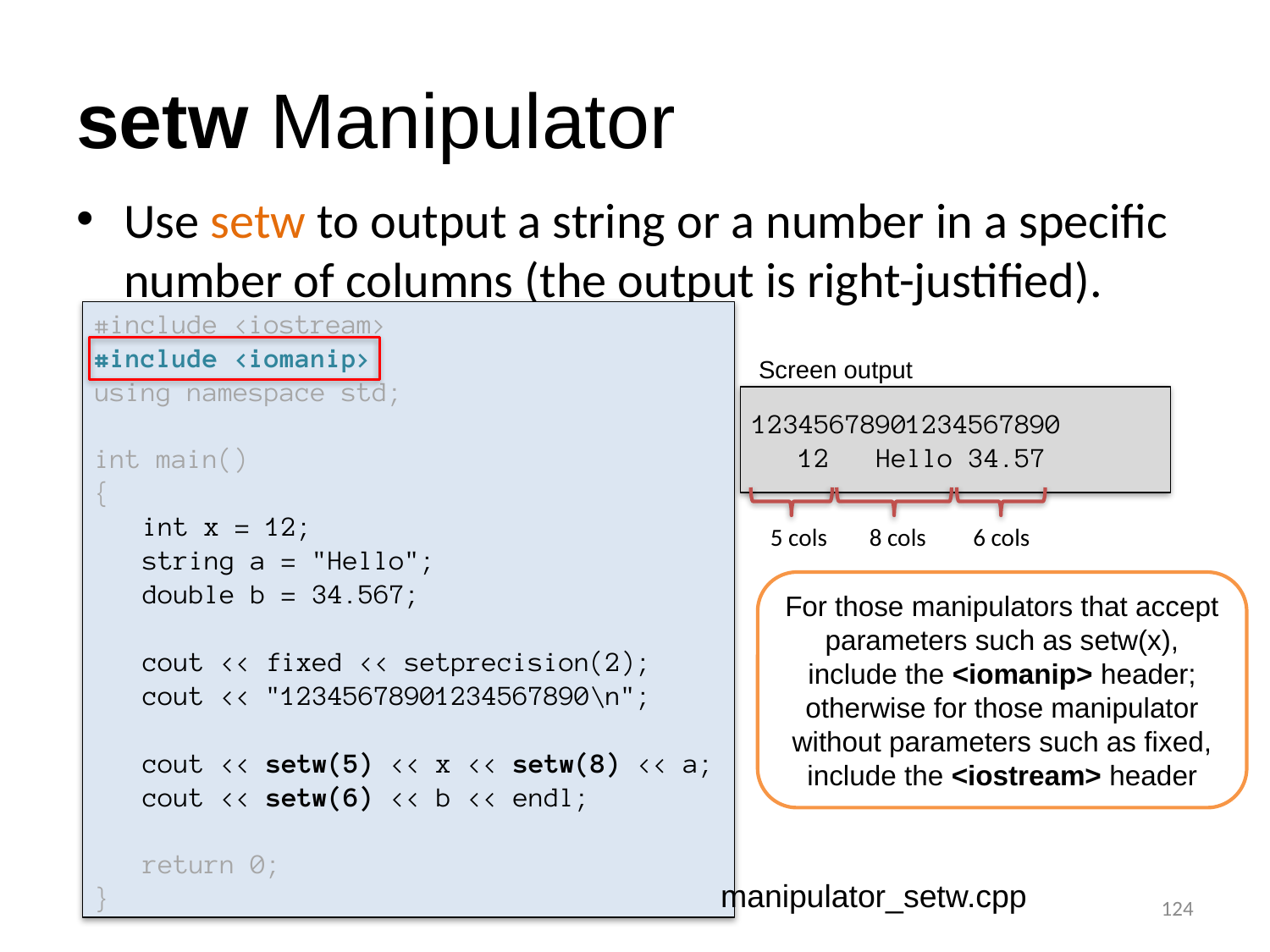

# setw Manipulator
Use setw to output a string or a number in a specific number of columns (the output is right-justified).
#include <iostream>
#include <iomanip>
using namespace std;

int main()
{
	int x = 12;
	string a = "Hello";
	double b = 34.567;

	cout << fixed << setprecision(2);	cout << "12345678901234567890\n";

 	cout << setw(5) << x << setw(8) << a;
 	cout << setw(6) << b << endl;

	return 0;
}

Screen output
12345678901234567890
   12   Hello 34.57

5 cols
8 cols
6 cols
For those manipulators that accept parameters such as setw(x), include the <iomanip> header; otherwise for those manipulator without parameters such as fixed, include the <iostream> header
manipulator_setw.cpp
124